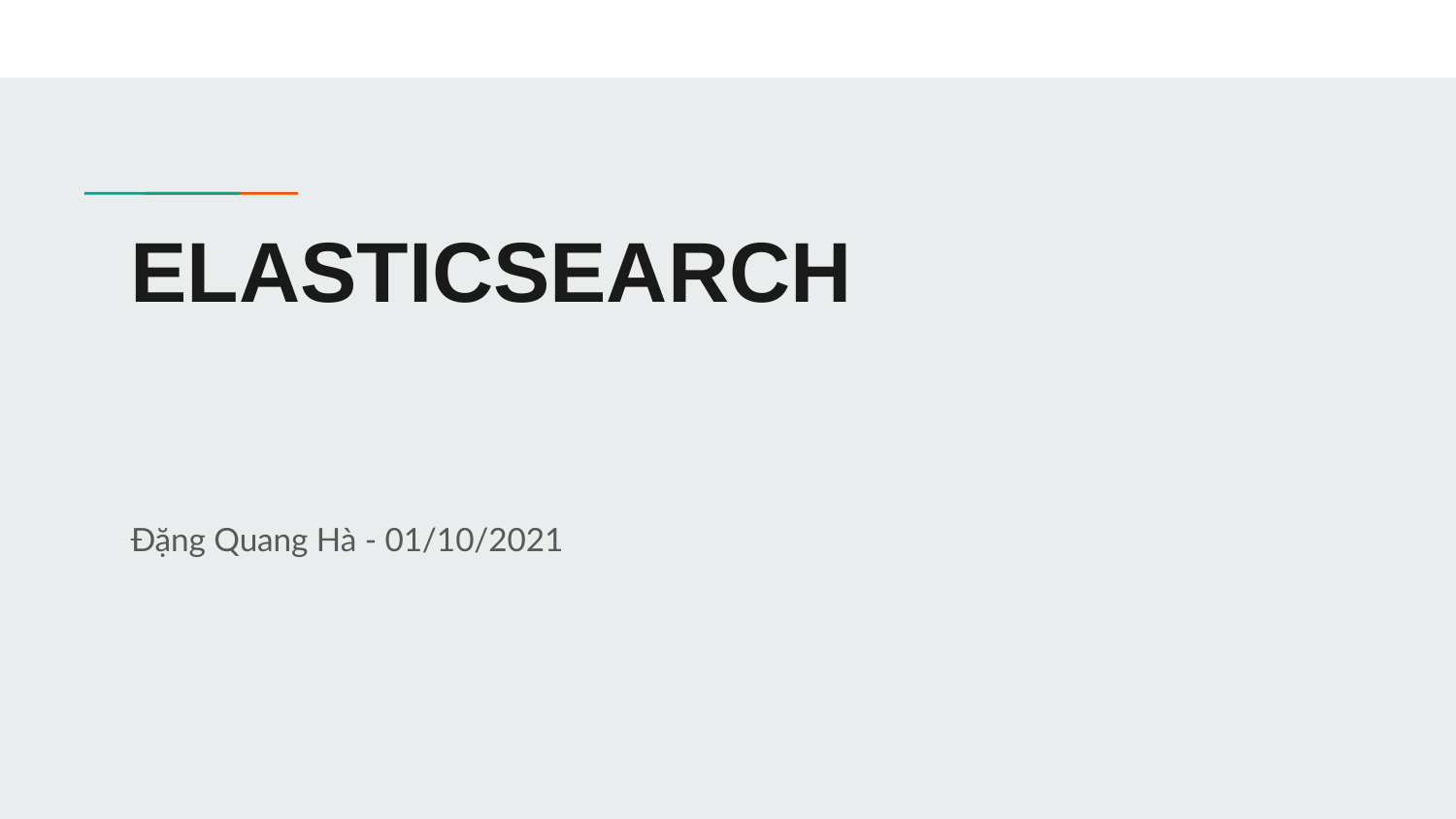

# ELASTICSEARCH
Đặng Quang Hà - 01/10/2021